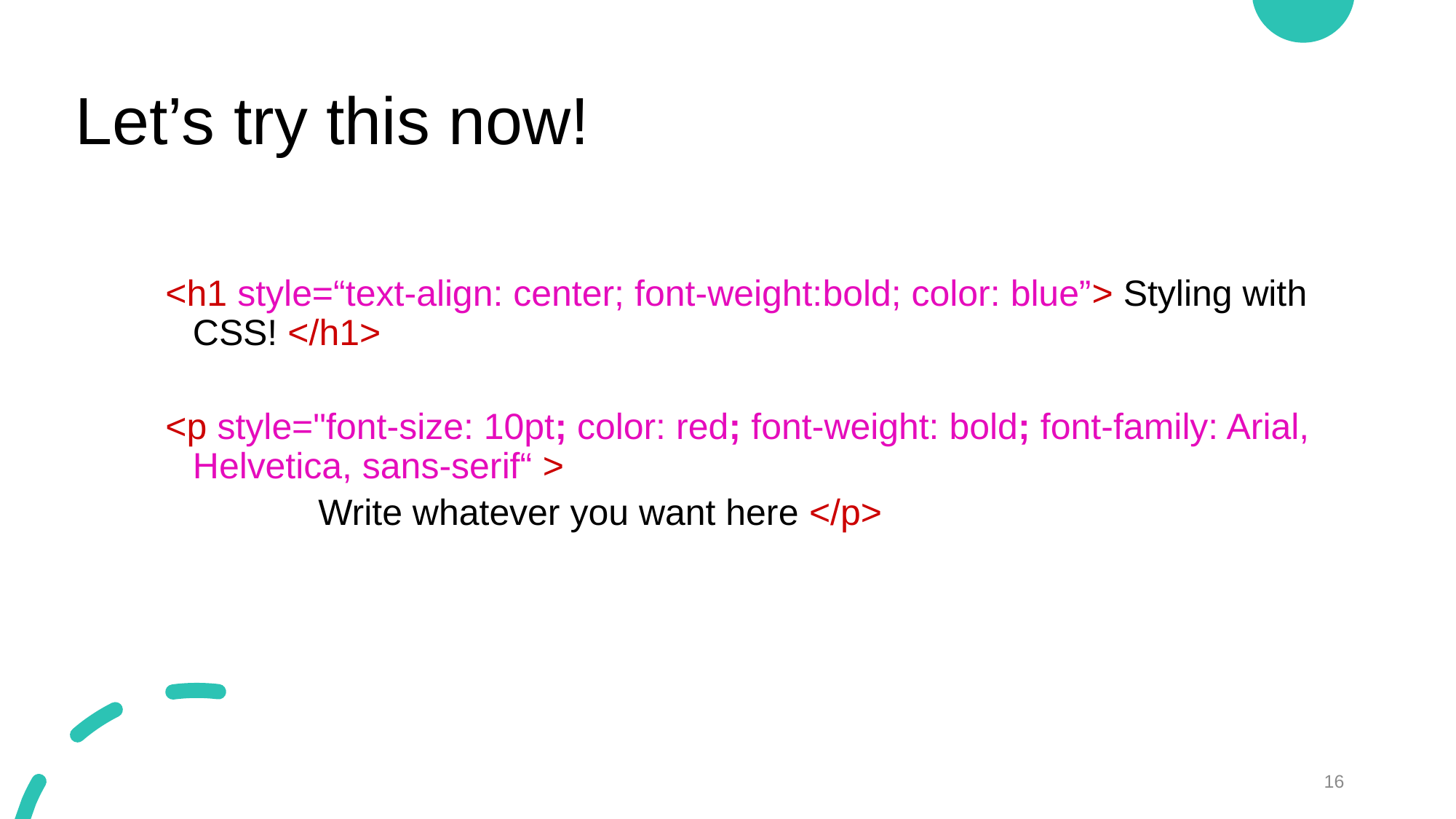

# Let’s try this now!

<h1 style=“text-align: center; font-weight:bold; color: blue”> Styling with CSS! </h1>

<p style="font-size: 10pt; color: red; font-weight: bold; font-family: Arial, Helvetica, sans-serif“ >
               Write whatever you want here </p>
16